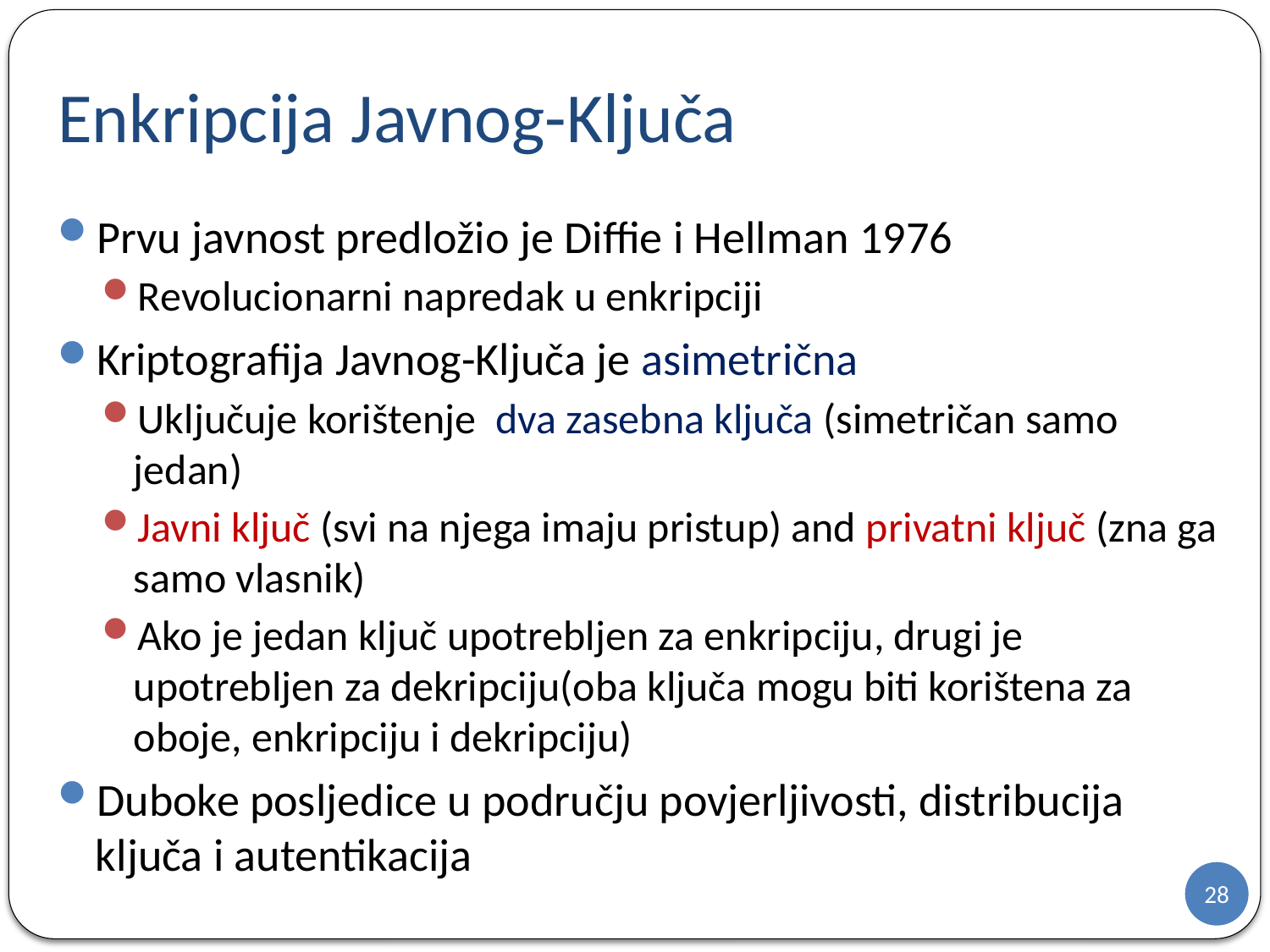

# Enkripcija Javnog-Ključa
Prvu javnost predložio je Diffie i Hellman 1976
Revolucionarni napredak u enkripciji
Kriptografija Javnog-Ključa je asimetrična
Uključuje korištenje  dva zasebna ključa (simetričan samo jedan)
Javni ključ (svi na njega imaju pristup) and privatni ključ (zna ga samo vlasnik)
Ako je jedan ključ upotrebljen za enkripciju, drugi je upotrebljen za dekripciju(oba ključa mogu biti korištena za oboje, enkripciju i dekripciju)
Duboke posljedice u području povjerljivosti, distribucija ključa i autentikacija

28